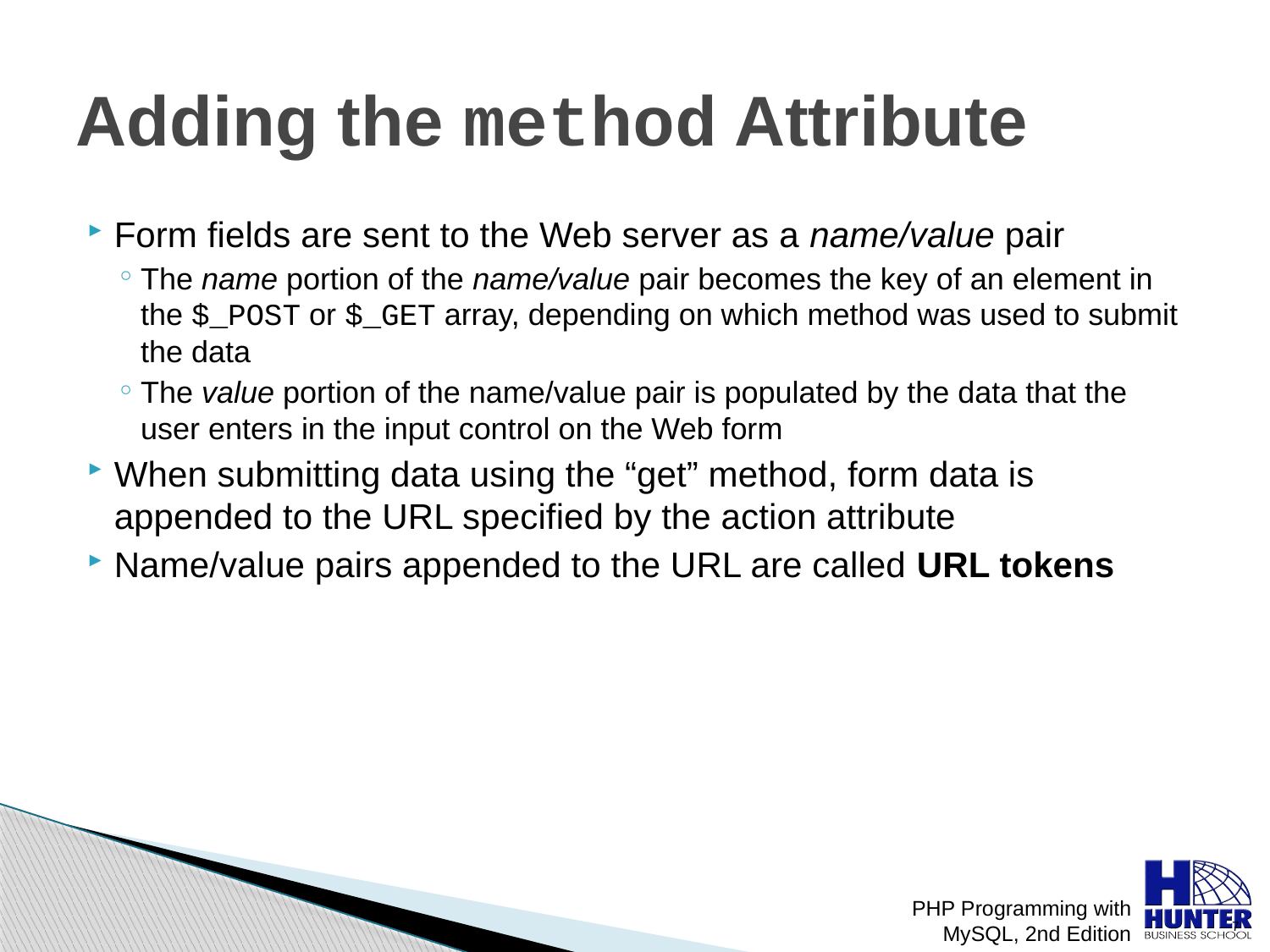

# Adding the method Attribute
Form fields are sent to the Web server as a name/value pair
The name portion of the name/value pair becomes the key of an element in the $_POST or $_GET array, depending on which method was used to submit the data
The value portion of the name/value pair is populated by the data that the user enters in the input control on the Web form
When submitting data using the “get” method, form data is appended to the URL specified by the action attribute
Name/value pairs appended to the URL are called URL tokens

PHP Programming with MySQL, 2nd Edition
 7